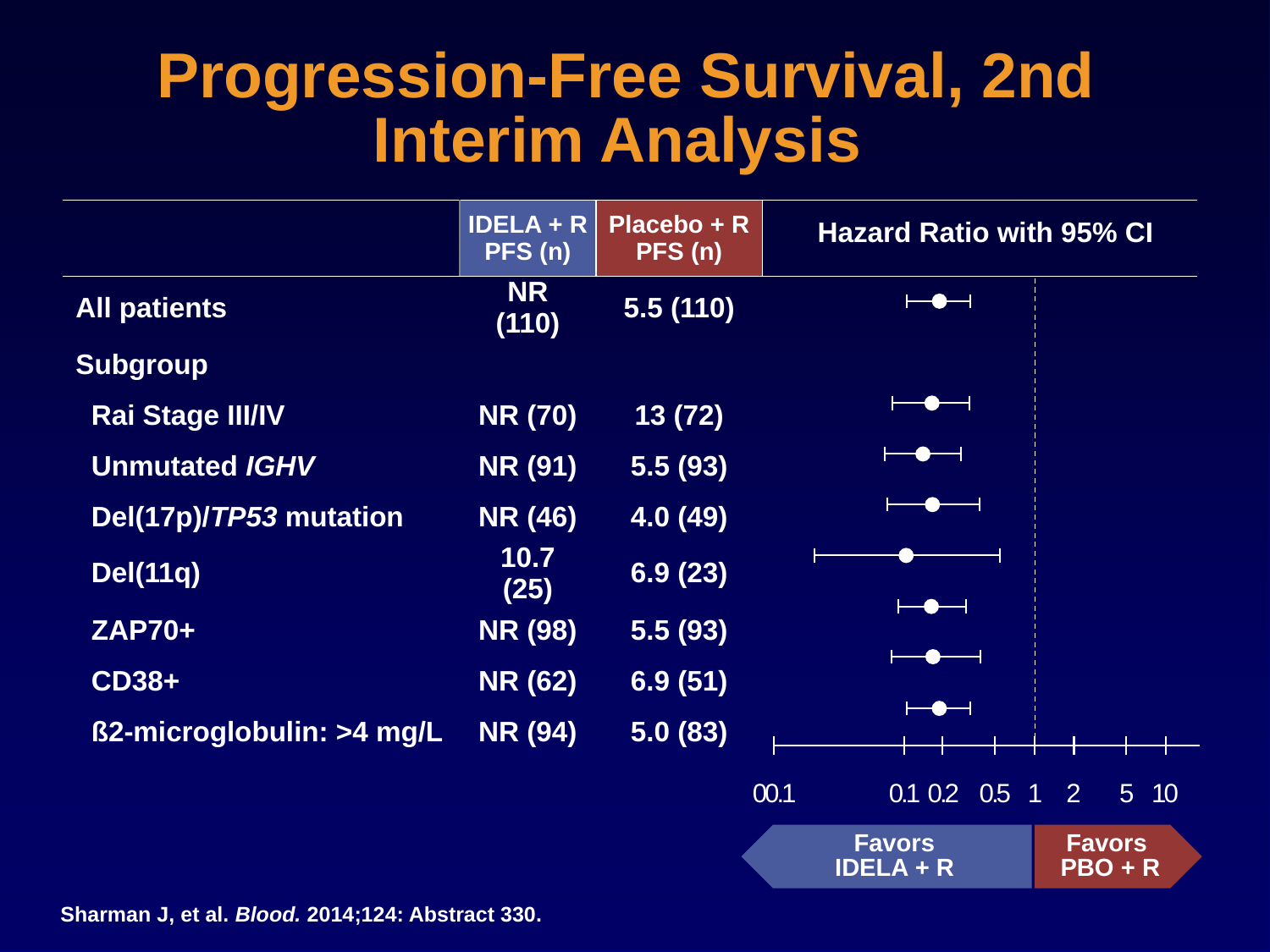

# Progression-Free Survival, 2nd Interim Analysis
|  | IDELA + R PFS (n) | Placebo + R PFS (n) |  |
| --- | --- | --- | --- |
| All patients | NR (110) | 5.5 (110) |  |
| Subgroup |  |  |  |
| Rai Stage III/IV | NR (70) | 13 (72) |  |
| Unmutated IGHV | NR (91) | 5.5 (93) |  |
| Del(17p)/TP53 mutation | NR (46) | 4.0 (49) |  |
| Del(11q) | 10.7 (25) | 6.9 (23) |  |
| ZAP70+ | NR (98) | 5.5 (93) |  |
| CD38+ | NR (62) | 6.9 (51) |  |
| ß2-microglobulin: >4 mg/L | NR (94) | 5.0 (83) |  |
Hazard Ratio with 95% CI

00.1
0.1
0.2
0.5
1
2
5
10
Favors
IDELA + R
Favors
PBO + R
Sharman J, et al. Blood. 2014;124: Abstract 330.